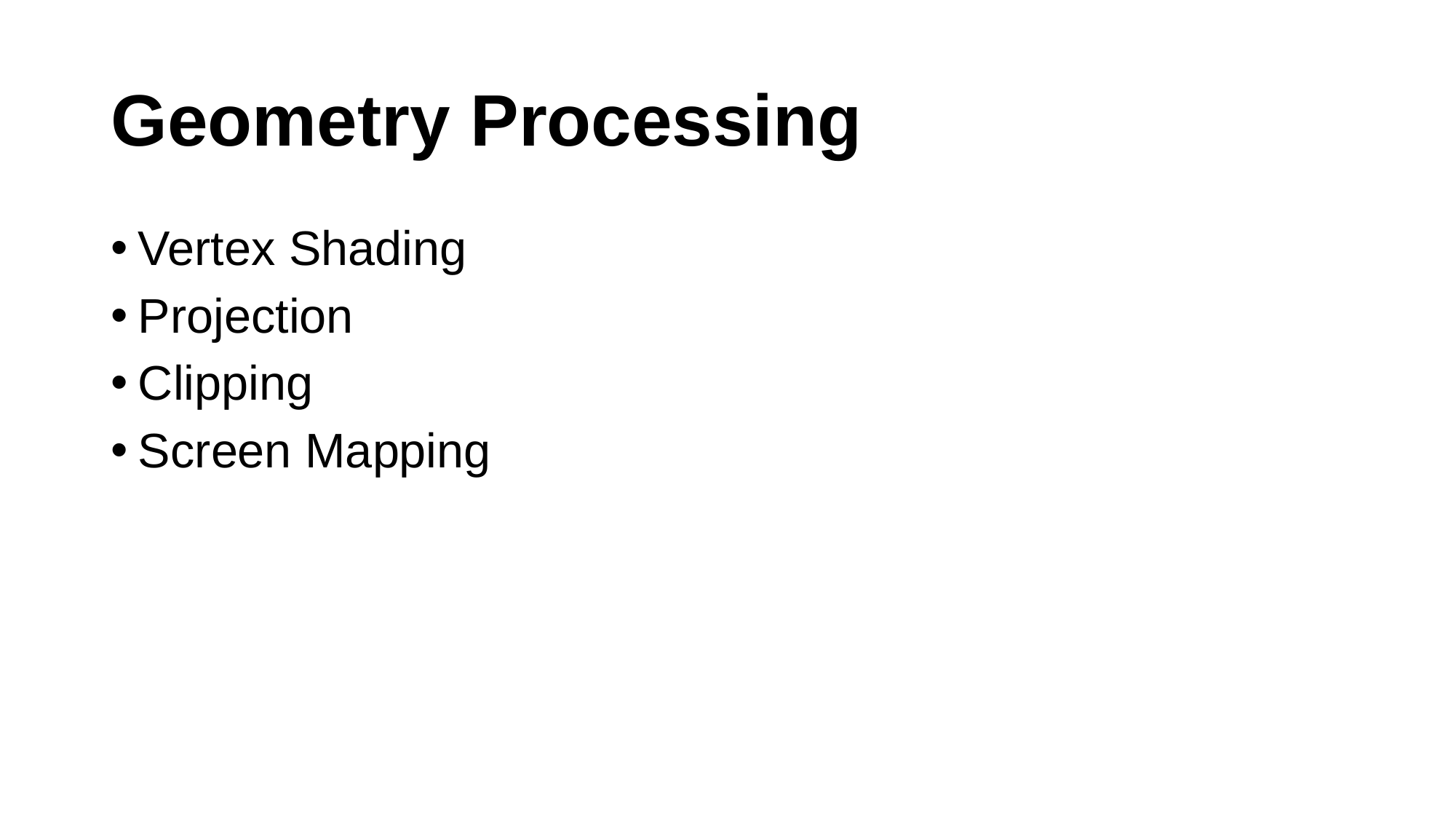

# Geometry Processing
Vertex Shading
Projection
Clipping
Screen Mapping